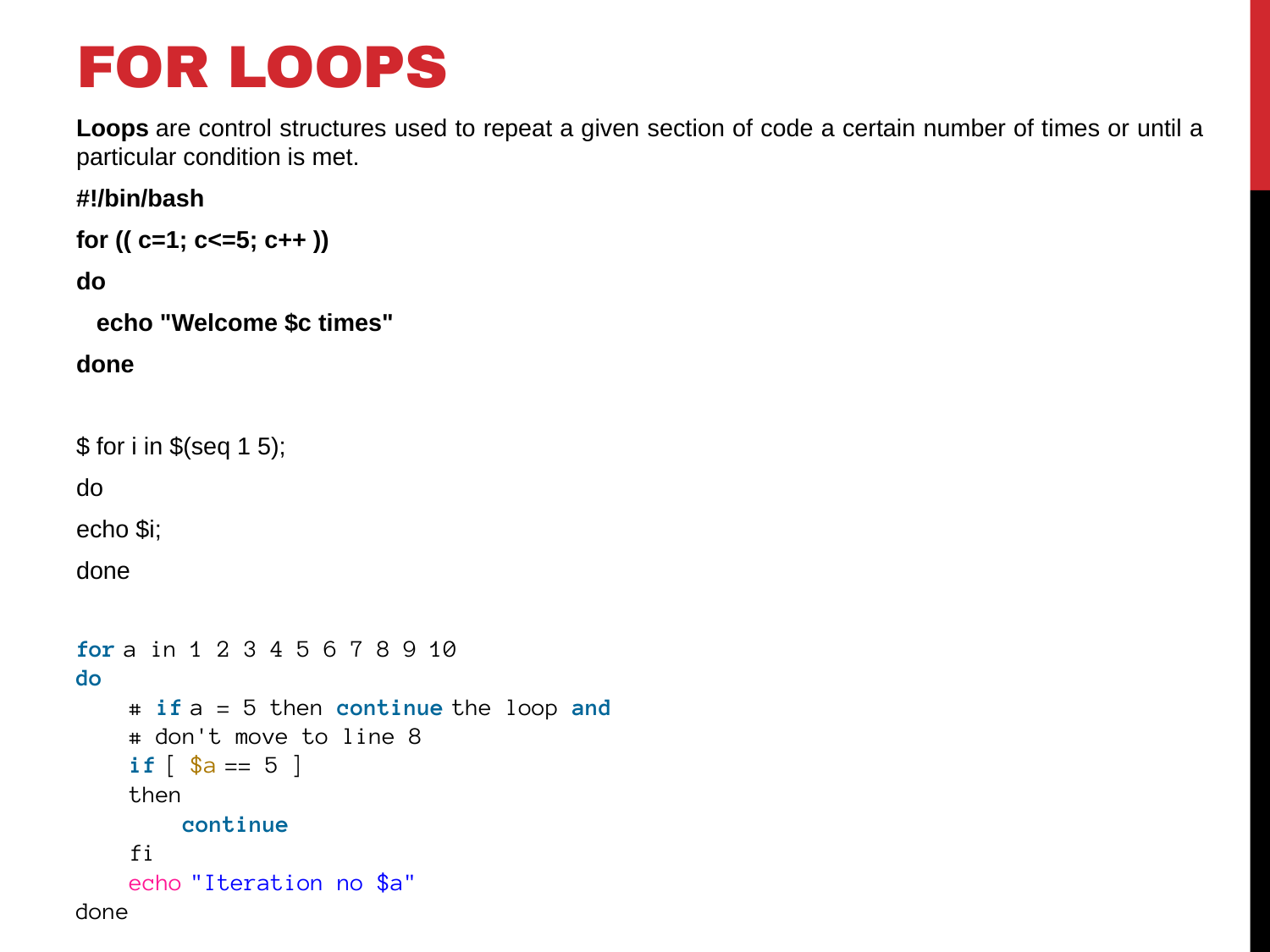

# For Loops
Loops are control structures used to repeat a given section of code a certain number of times or until a particular condition is met.
#!/bin/bash
for (( c=1; c<=5; c++ ))
do
   echo "Welcome $c times"
done

$ for i in $(seq 1 5);
do
echo $i;
done

for a in 1 2 3 4 5 6 7 8 9 10
do
    # if a = 5 then continue the loop and
    # don't move to line 8
    if [ $a == 5 ]
    then
        continue
    fi
    echo "Iteration no $a"
done